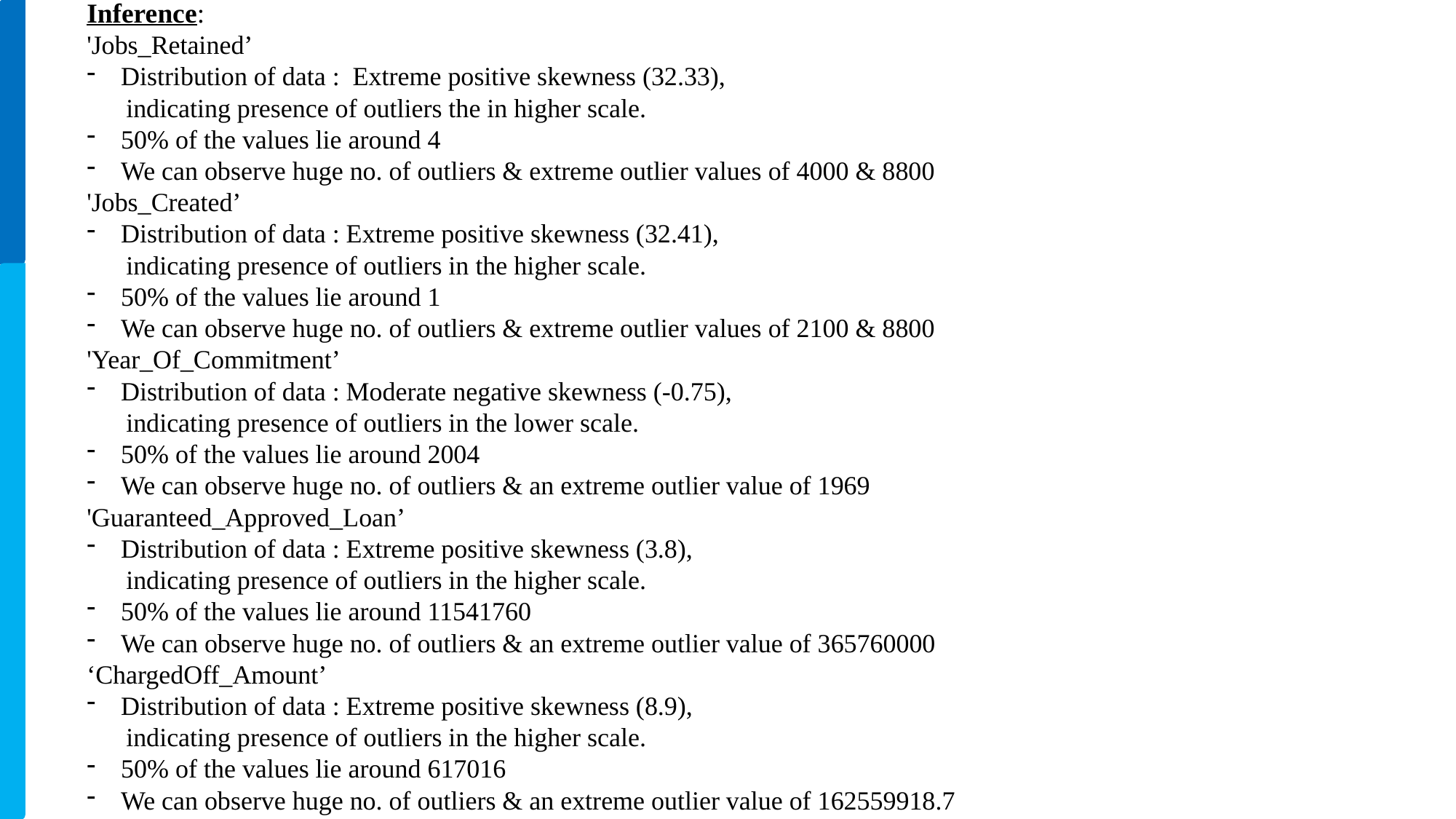

Inference:
'Jobs_Retained’
Distribution of data :  Extreme positive skewness (32.33),
      indicating presence of outliers the in higher scale.
50% of the values lie around 4
We can observe huge no. of outliers & extreme outlier values of 4000 & 8800
'Jobs_Created’
Distribution of data : Extreme positive skewness (32.41),
      indicating presence of outliers in the higher scale.
50% of the values lie around 1
We can observe huge no. of outliers & extreme outlier values of 2100 & 8800
'Year_Of_Commitment’
Distribution of data : Moderate negative skewness (-0.75),
      indicating presence of outliers in the lower scale.
50% of the values lie around 2004
We can observe huge no. of outliers & an extreme outlier value of 1969
'Guaranteed_Approved_Loan’
Distribution of data : Extreme positive skewness (3.8),
      indicating presence of outliers in the higher scale.
50% of the values lie around 11541760
We can observe huge no. of outliers & an extreme outlier value of 365760000
‘ChargedOff_Amount’
Distribution of data : Extreme positive skewness (8.9),
      indicating presence of outliers in the higher scale.
50% of the values lie around 617016
We can observe huge no. of outliers & an extreme outlier value of 162559918.7